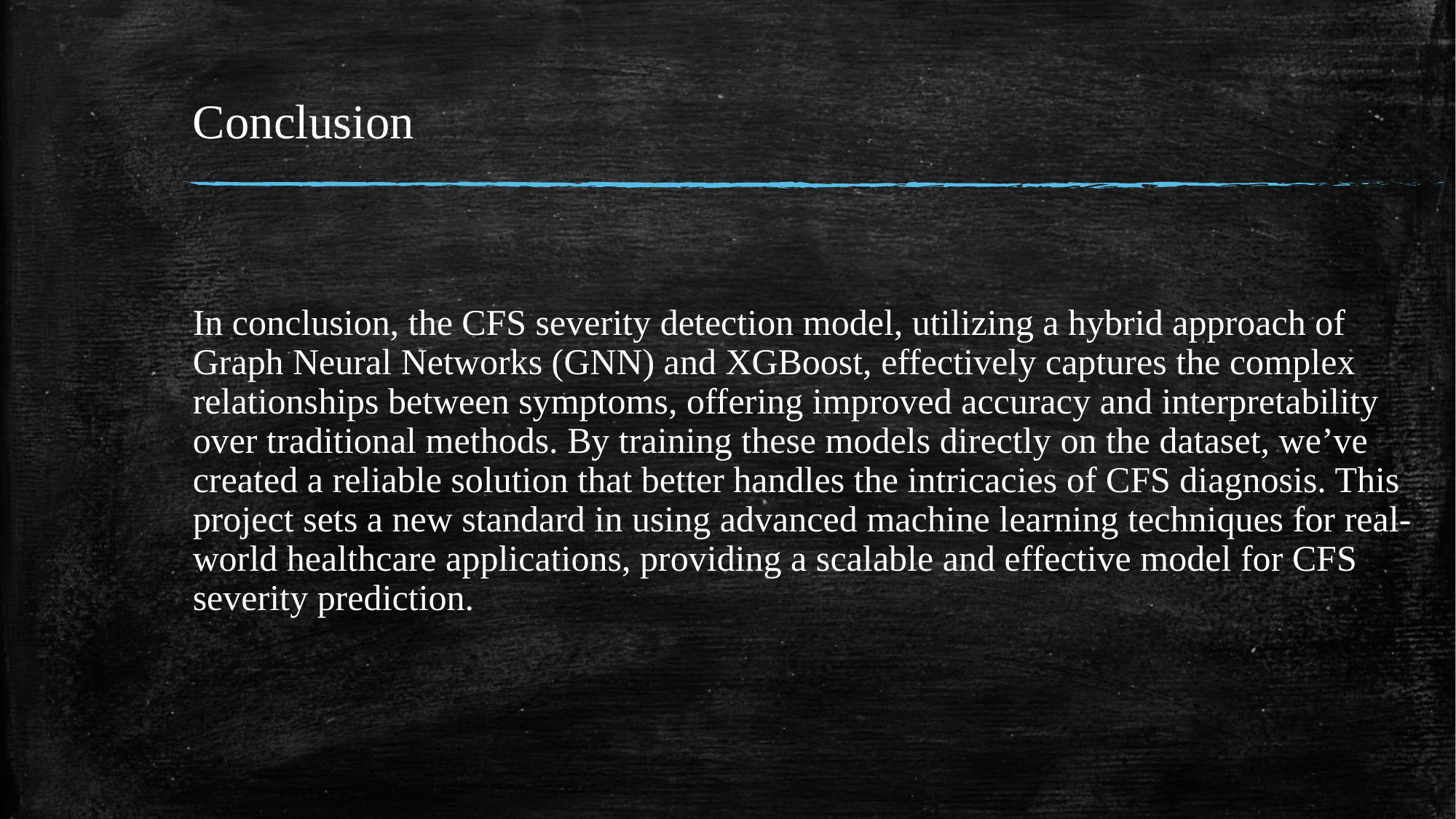

# Conclusion

In conclusion, the CFS severity detection model, utilizing a hybrid approach of Graph Neural Networks (GNN) and XGBoost, effectively captures the complex relationships between symptoms, offering improved accuracy and interpretability over traditional methods. By training these models directly on the dataset, we’ve created a reliable solution that better handles the intricacies of CFS diagnosis. This project sets a new standard in using advanced machine learning techniques for real-world healthcare applications, providing a scalable and effective model for CFS severity prediction.